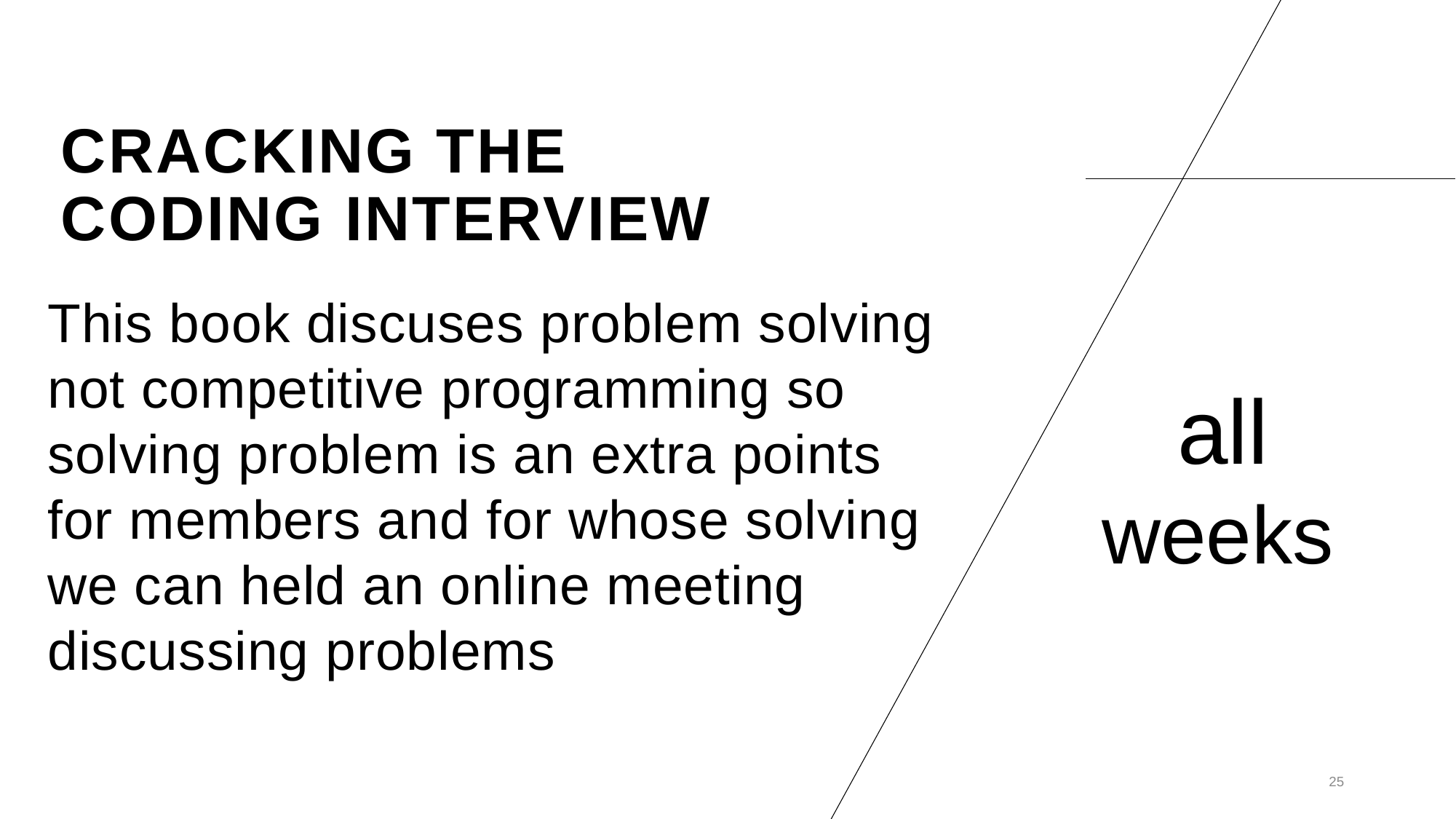

# cracking the coding interview
This book discuses problem solving not competitive programming so solving problem is an extra points for members and for whose solving we can held an online meeting discussing problems
   all
weeks
25